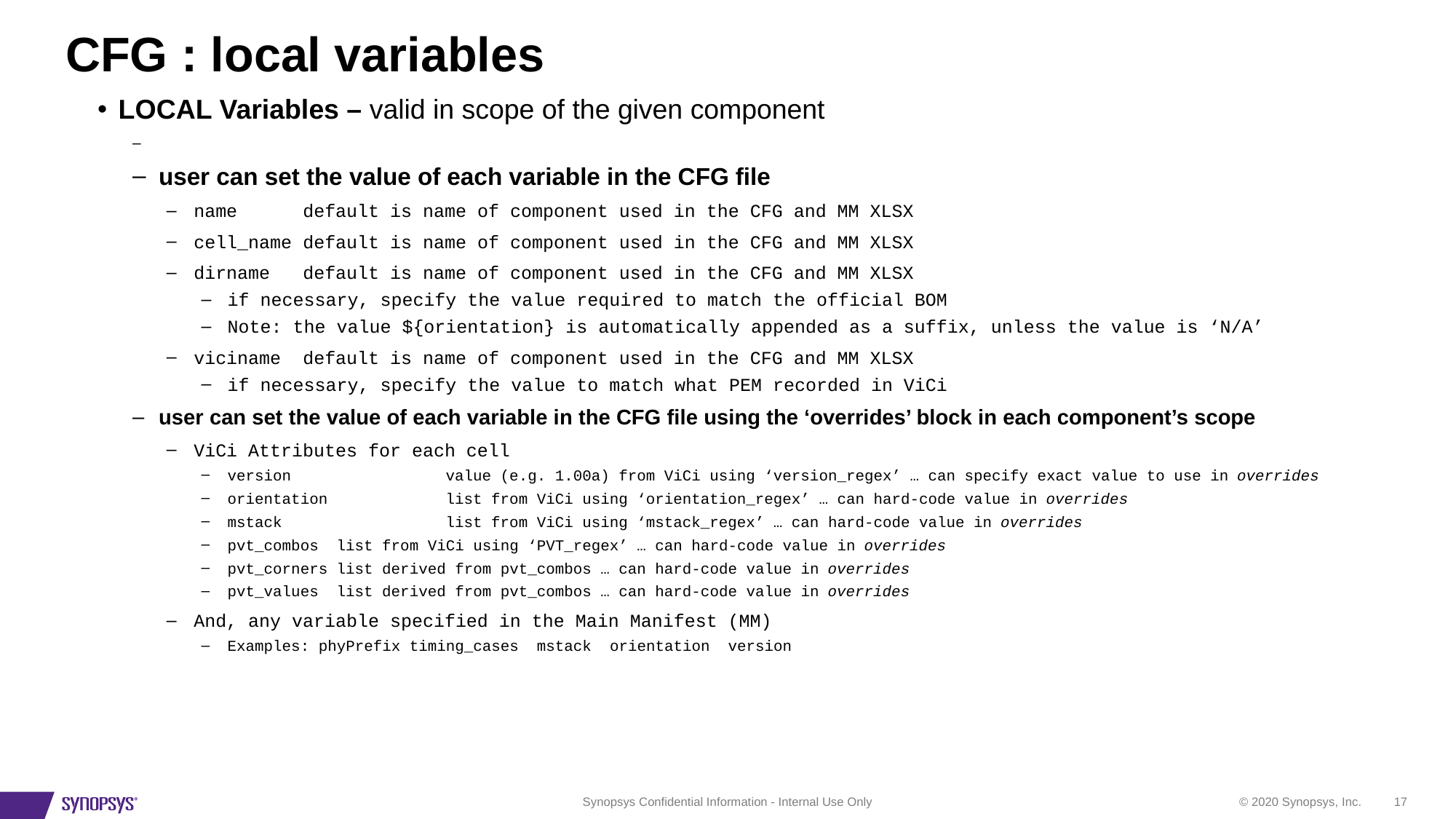

# CFG : local variables
LOCAL Variables – valid in scope of the given component

user can set the value of each variable in the CFG file
name 	default is name of component used in the CFG and MM XLSX
cell_name	default is name of component used in the CFG and MM XLSX
dirname	default is name of component used in the CFG and MM XLSX
if necessary, specify the value required to match the official BOM
Note: the value ${orientation} is automatically appended as a suffix, unless the value is ‘N/A’
viciname	default is name of component used in the CFG and MM XLSX
if necessary, specify the value to match what PEM recorded in ViCi
user can set the value of each variable in the CFG file using the ‘overrides’ block in each component’s scope
ViCi Attributes for each cell
version		value (e.g. 1.00a) from ViCi using ‘version_regex’ … can specify exact value to use in overrides
orientation 	list from ViCi using ‘orientation_regex’ … can hard-code value in overrides
mstack		list from ViCi using ‘mstack_regex’ … can hard-code value in overrides
pvt_combos	list from ViCi using ‘PVT_regex’ … can hard-code value in overrides
pvt_corners	list derived from pvt_combos … can hard-code value in overrides
pvt_values	list derived from pvt_combos … can hard-code value in overrides
And, any variable specified in the Main Manifest (MM)
Examples: phyPrefix timing_cases  mstack  orientation  version